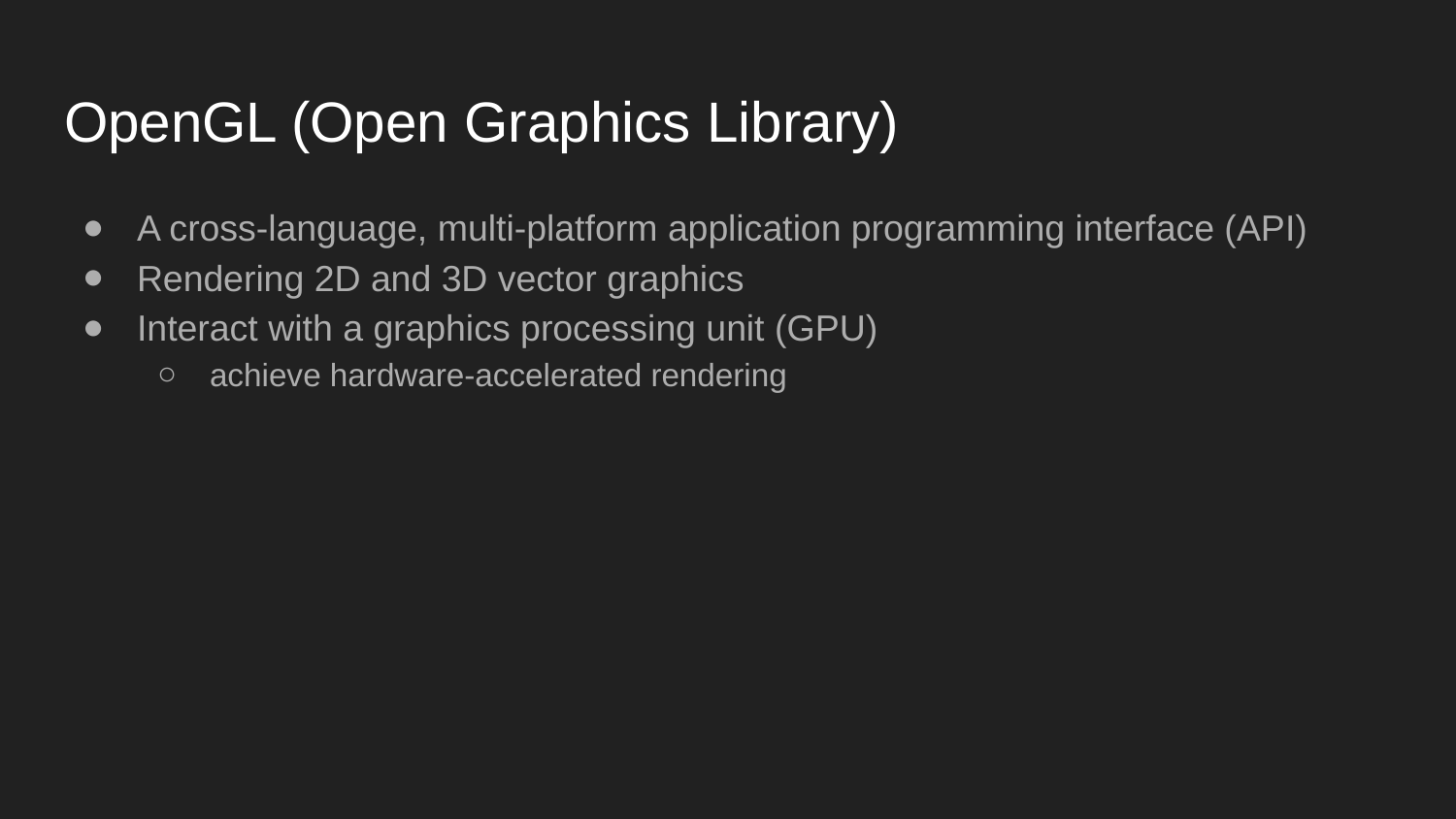

# OpenGL (Open Graphics Library)
A cross-language, multi-platform application programming interface (API)
Rendering 2D and 3D vector graphics
Interact with a graphics processing unit (GPU)
achieve hardware-accelerated rendering